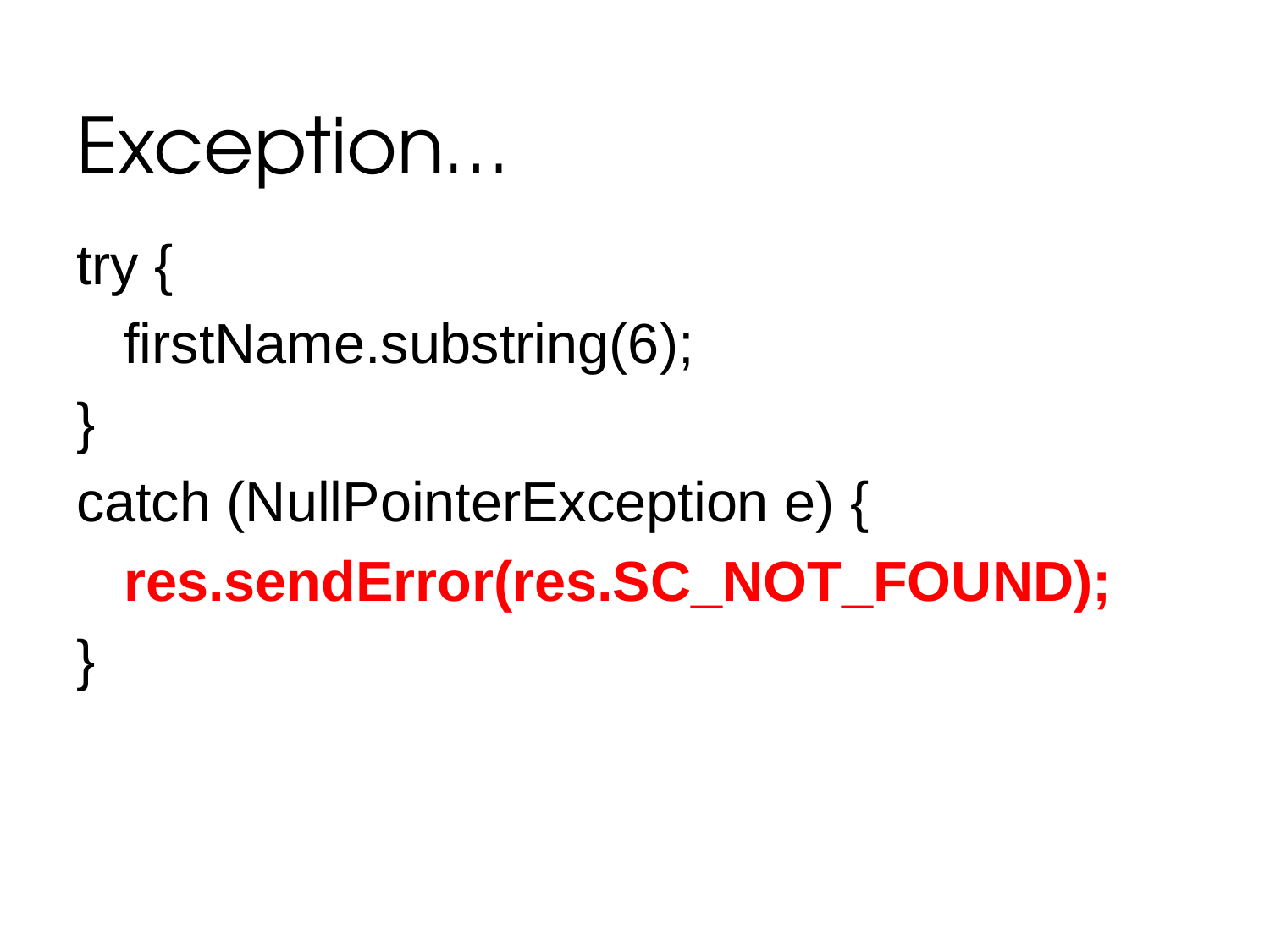

# Exception…
try {
	firstName.substring(6);
}
catch (NullPointerException e) {
	res.sendError(res.SC_NOT_FOUND);
}